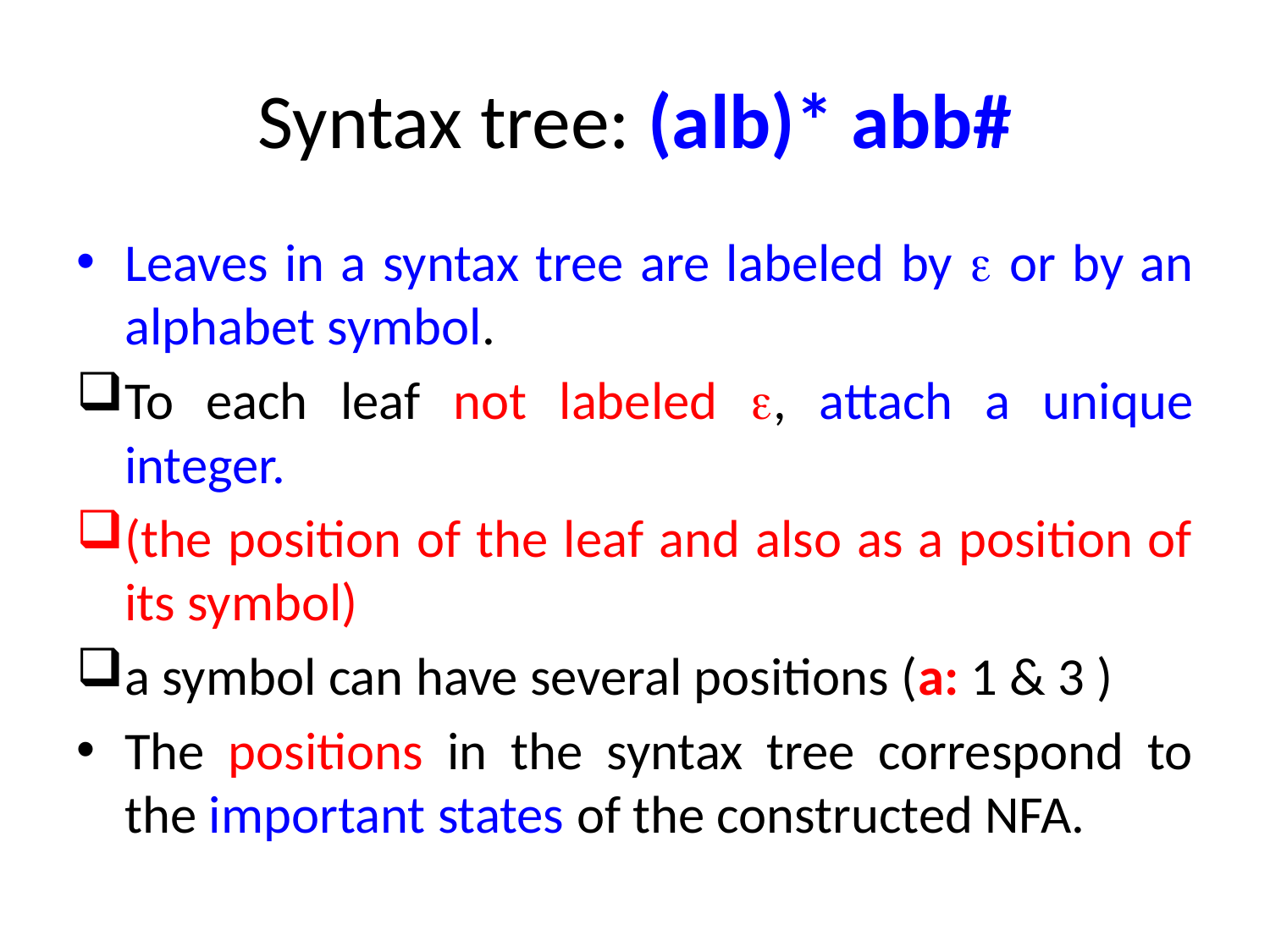

# Syntax tree: (alb)* abb#
Leaves in a syntax tree are labeled by ε or by an alphabet symbol.
To each leaf not labeled ε, attach a unique integer.
(the position of the leaf and also as a position of its symbol)
a symbol can have several positions (a: 1 & 3 )
The positions in the syntax tree correspond to the important states of the constructed NFA.